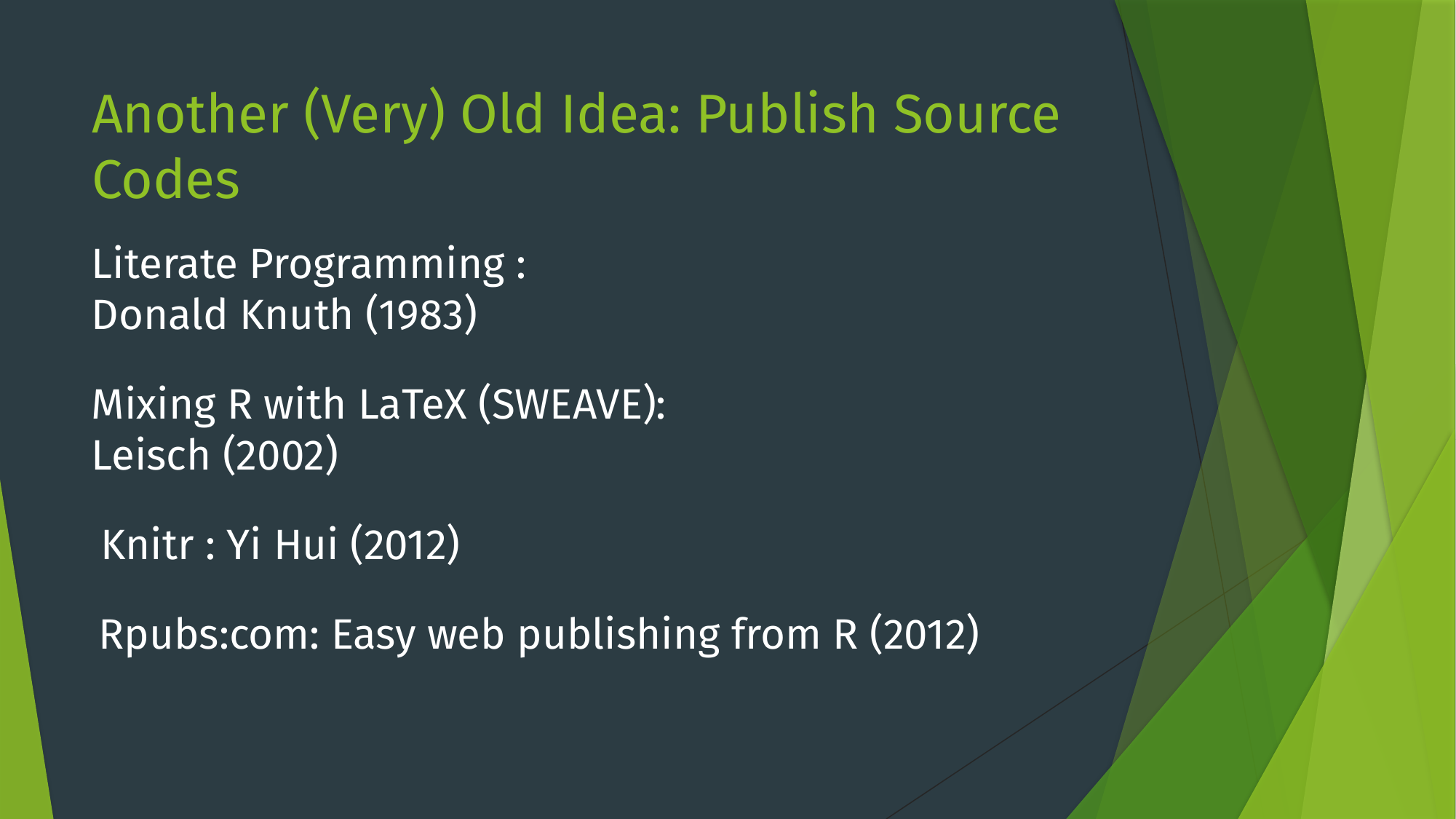

# Another (Very) Old Idea: Publish Source Codes
Literate Programming : Donald Knuth (1983)
Mixing R with LaTeX (SWEAVE):
Leisch (2002)
Knitr : Yi Hui (2012)
Rpubs:com: Easy web publishing from R (2012)